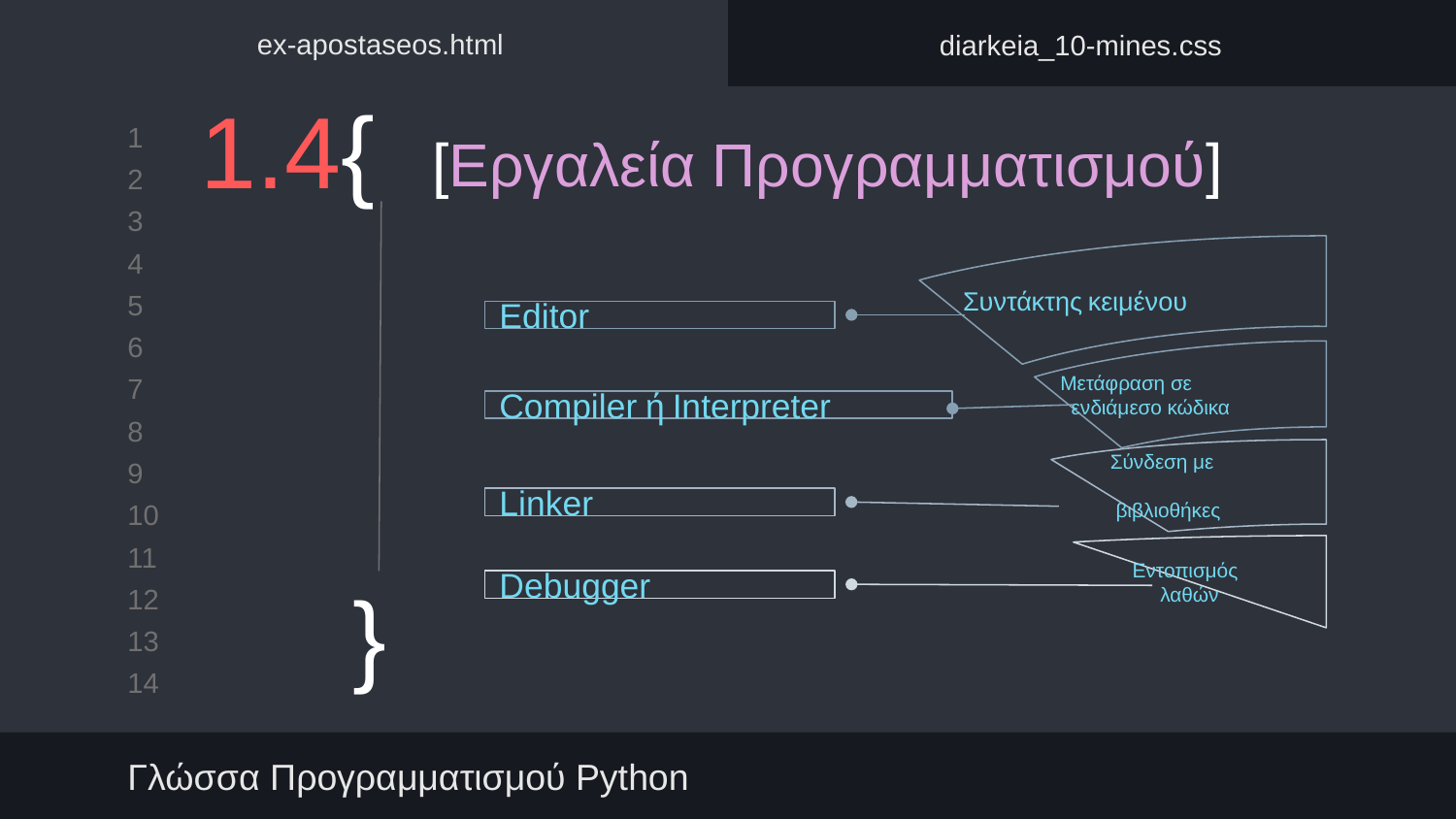

ex-apostaseos.html
diarkeia_10-mines.css
# 1.4{
[Εργαλεία Προγραμματισμού]
    Συντάκτης κειμένου
Editor
  Μετάφραση σε
    ενδιάμεσο κώδικα
Compiler ή Interpreter
        Σύνδεση με

         βιβλιοθήκες
Linker
        Εντοπισμός
             λαθών
Debugger
}
Γλώσσα Προγραμματισμού Python